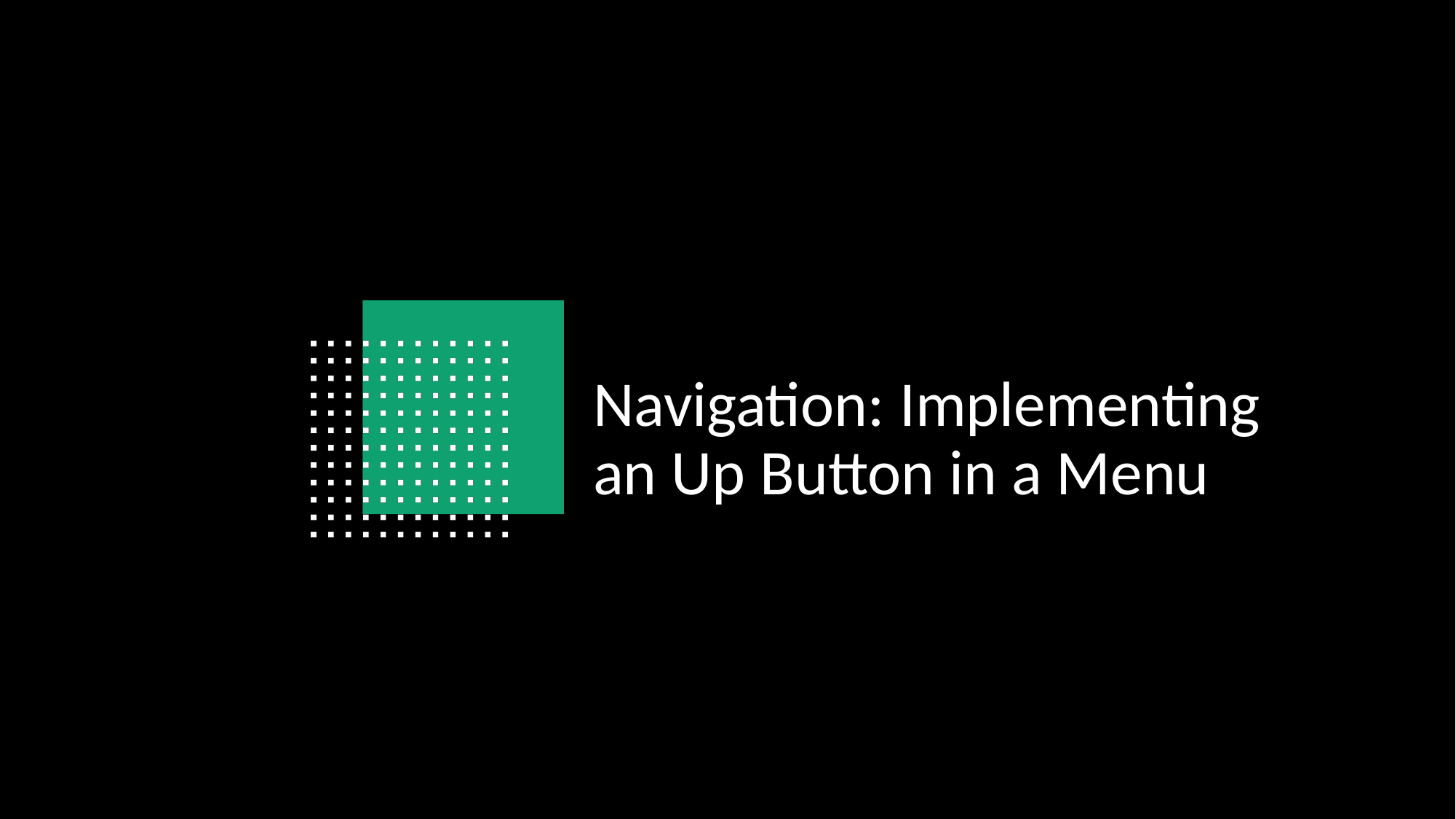

# Navigation: Implementing an Up Button in a Menu